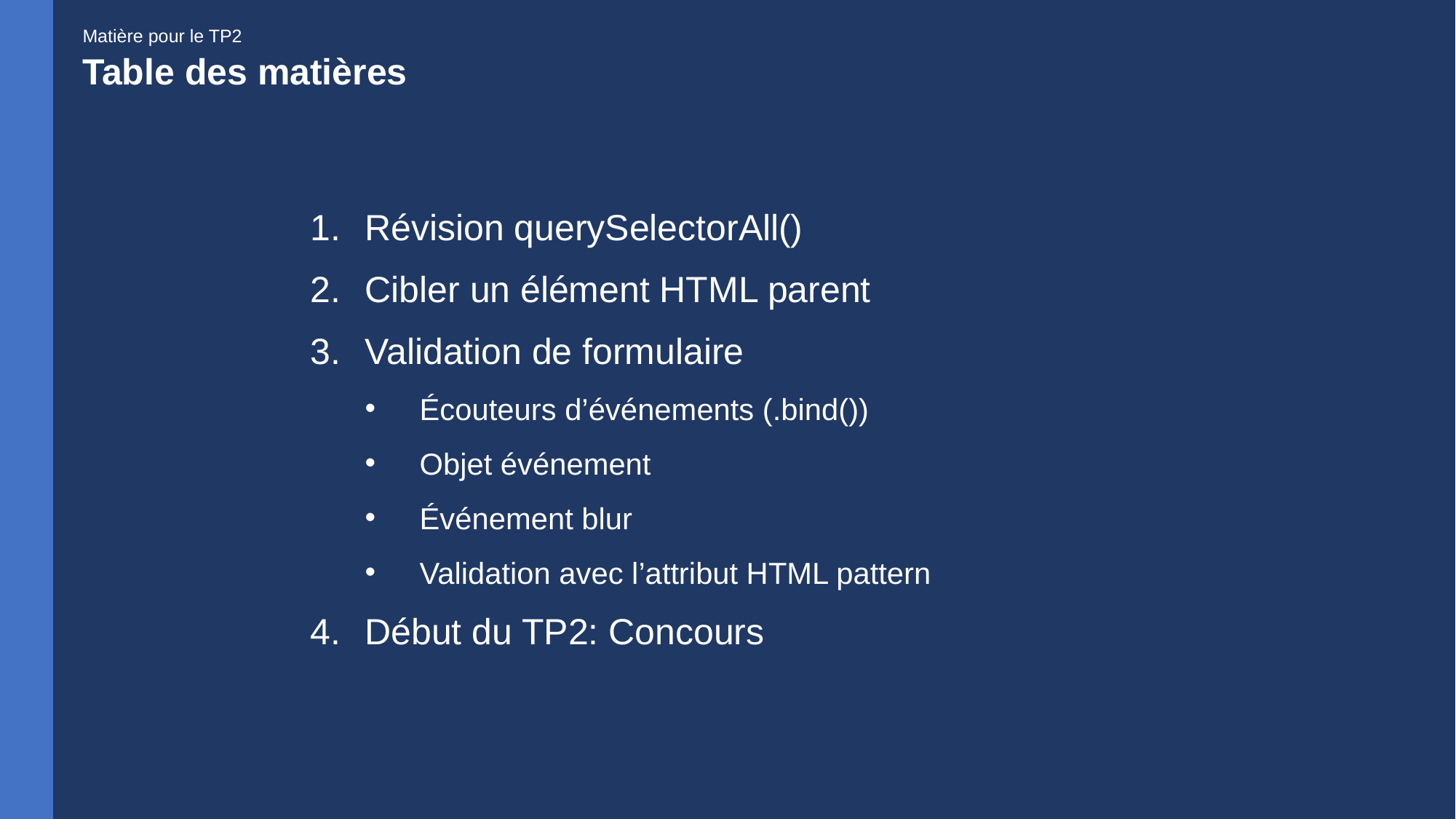

Matière pour le TP2
Table des matières
Révision querySelectorAll()
Cibler un élément HTML parent
Validation de formulaire
Écouteurs d’événements (.bind())
Objet événement
Événement blur
Validation avec l’attribut HTML pattern
Début du TP2: Concours